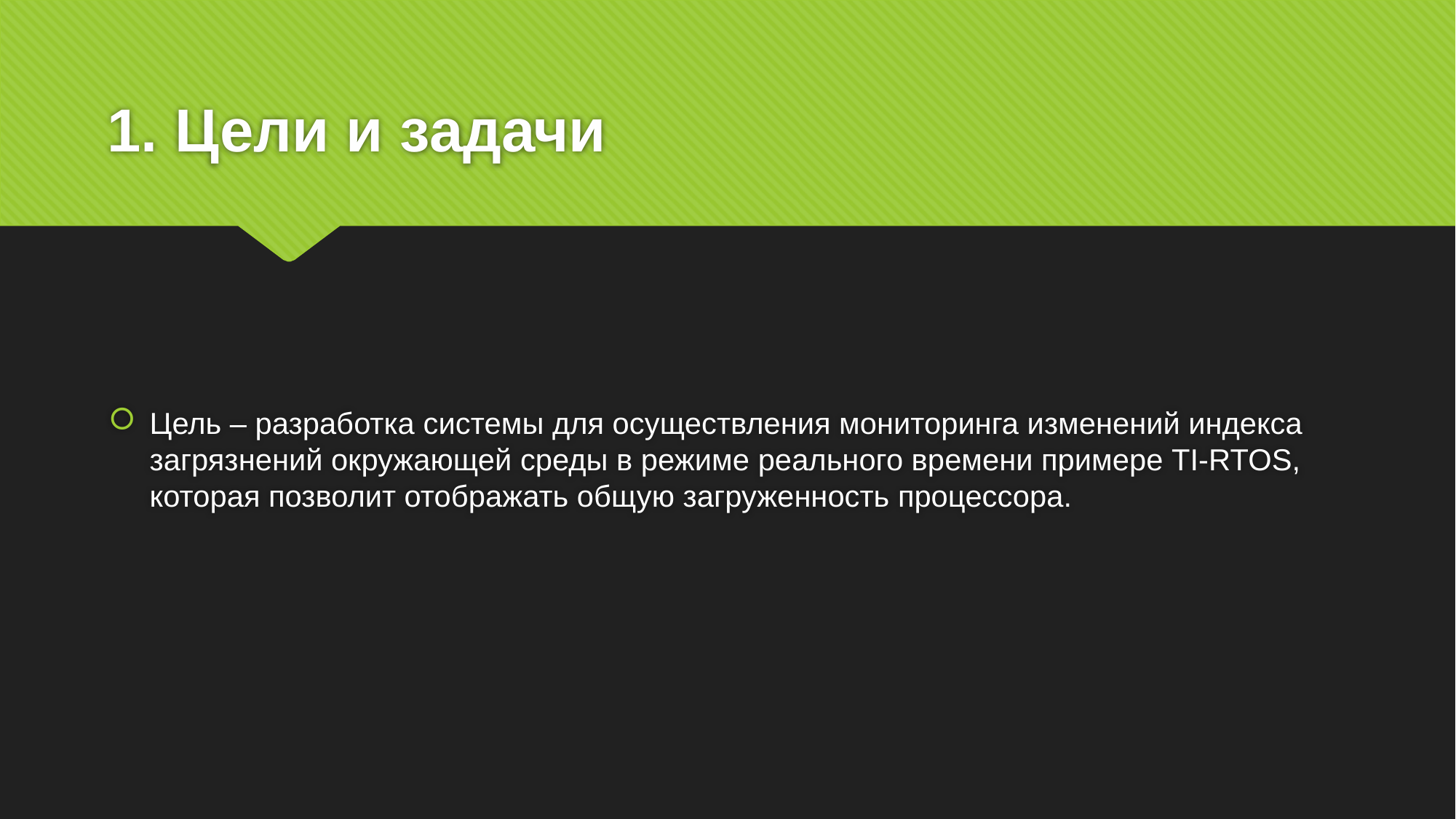

# 1. Цели и задачи
Цель – разработка системы для осуществления мониторинга изменений индекса загрязнений окружающей среды в режиме реального времени примере TI-RTOS, которая позволит отображать общую загруженность процессора.